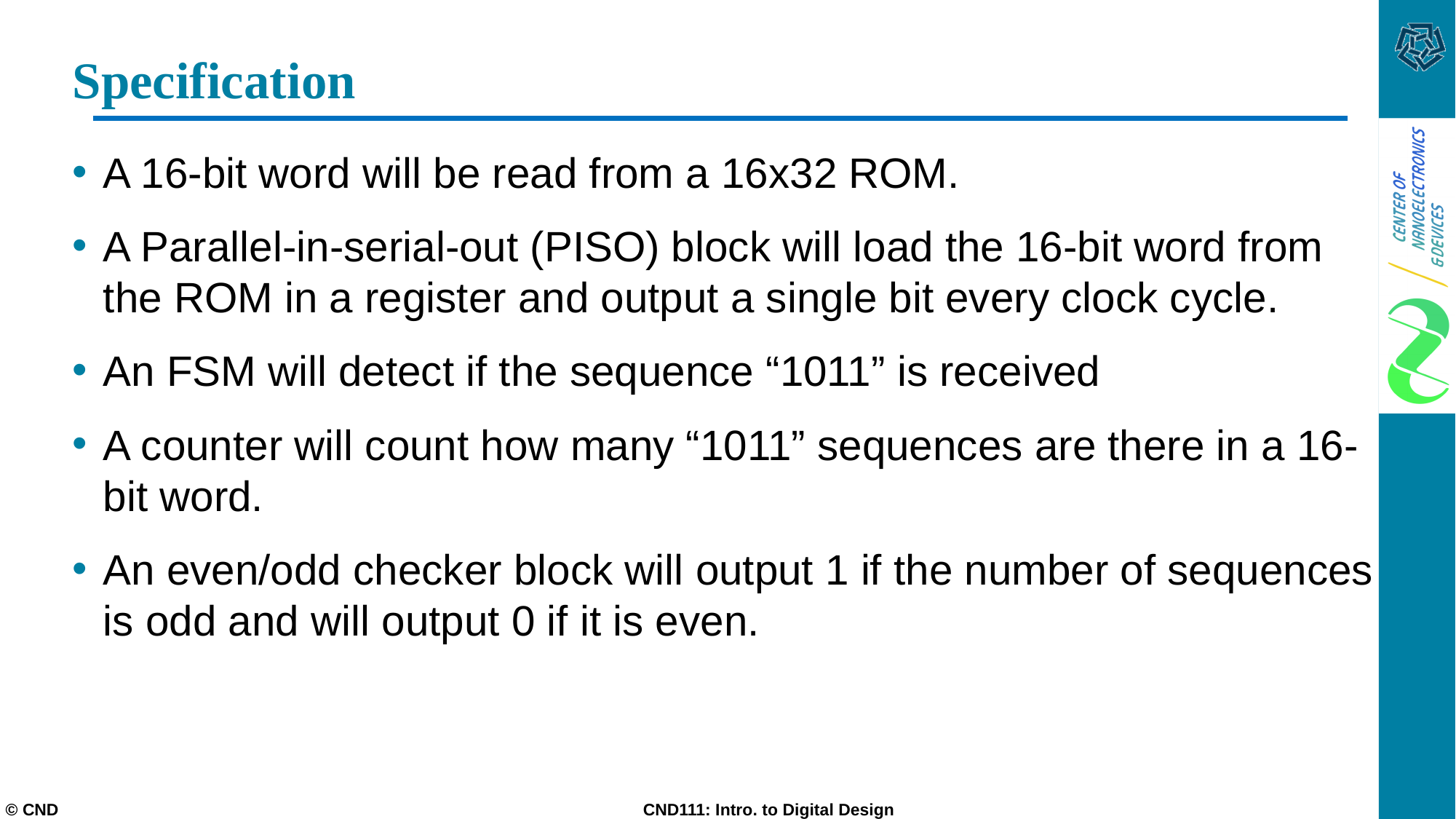

# Specification
A 16-bit word will be read from a 16x32 ROM.
A Parallel-in-serial-out (PISO) block will load the 16-bit word from the ROM in a register and output a single bit every clock cycle.
An FSM will detect if the sequence “1011” is received
A counter will count how many “1011” sequences are there in a 16-bit word.
An even/odd checker block will output 1 if the number of sequences is odd and will output 0 if it is even.

© CND                                                                                                                            CND111: Intro. to Digital Design